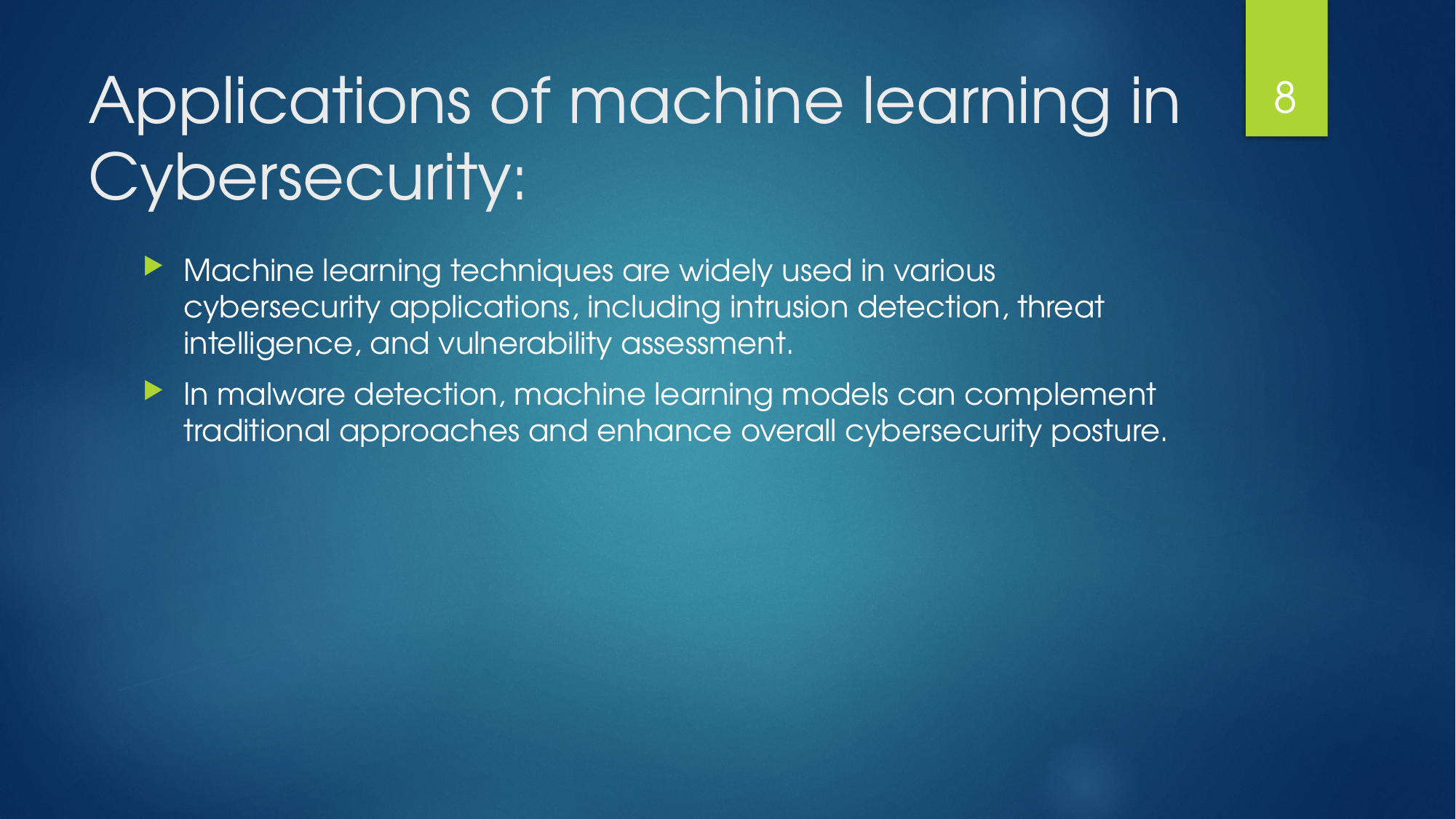

8
# Applications of machine learning in Cybersecurity:
Machine learning techniques are widely used in various cybersecurity applications, including intrusion detection, threat intelligence, and vulnerability assessment.
In malware detection, machine learning models can complement traditional approaches and enhance overall cybersecurity posture.